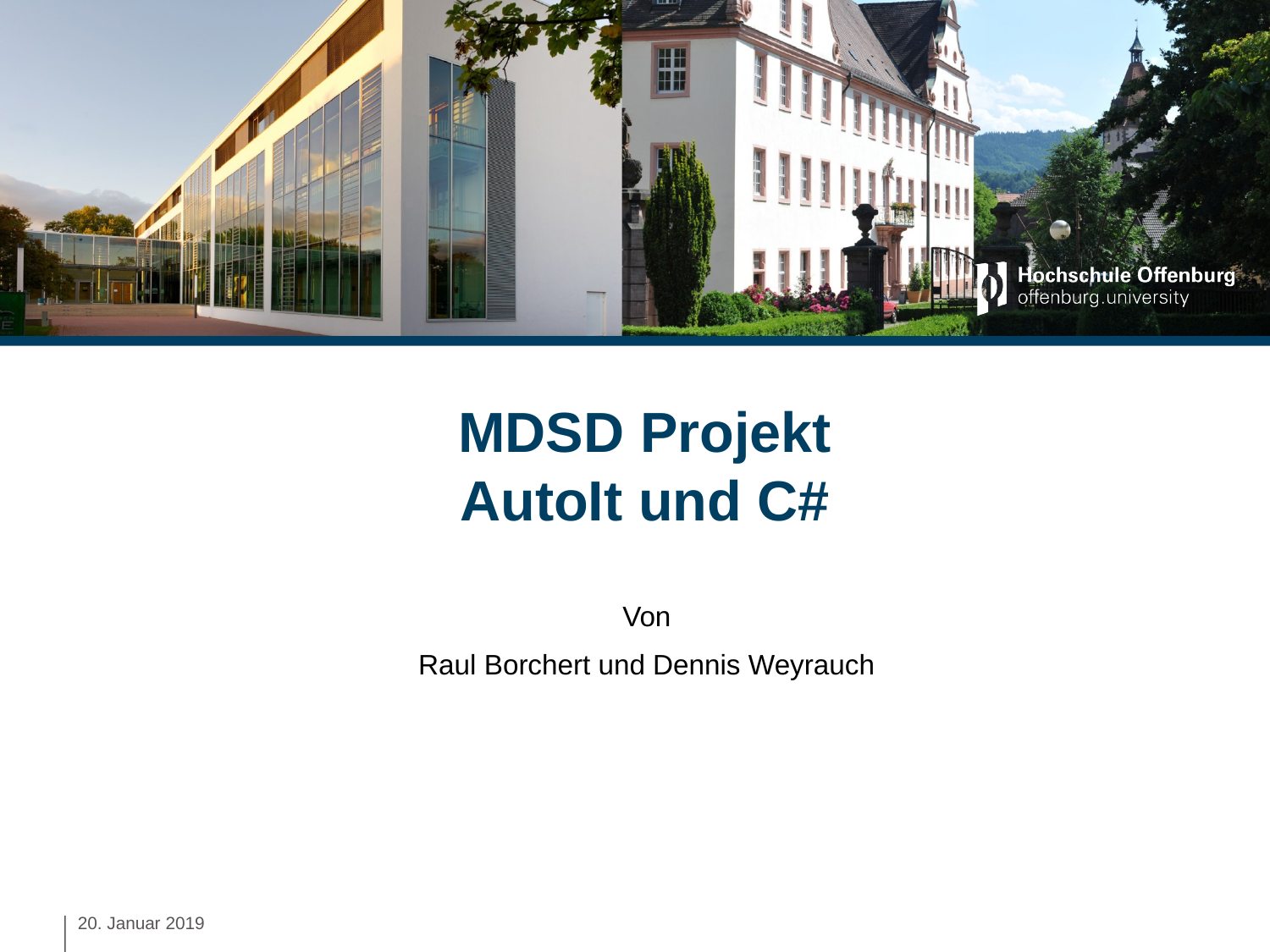

# MDSD Projekt AutoIt und C#
Von
Raul Borchert und Dennis Weyrauch

20. Januar 2019